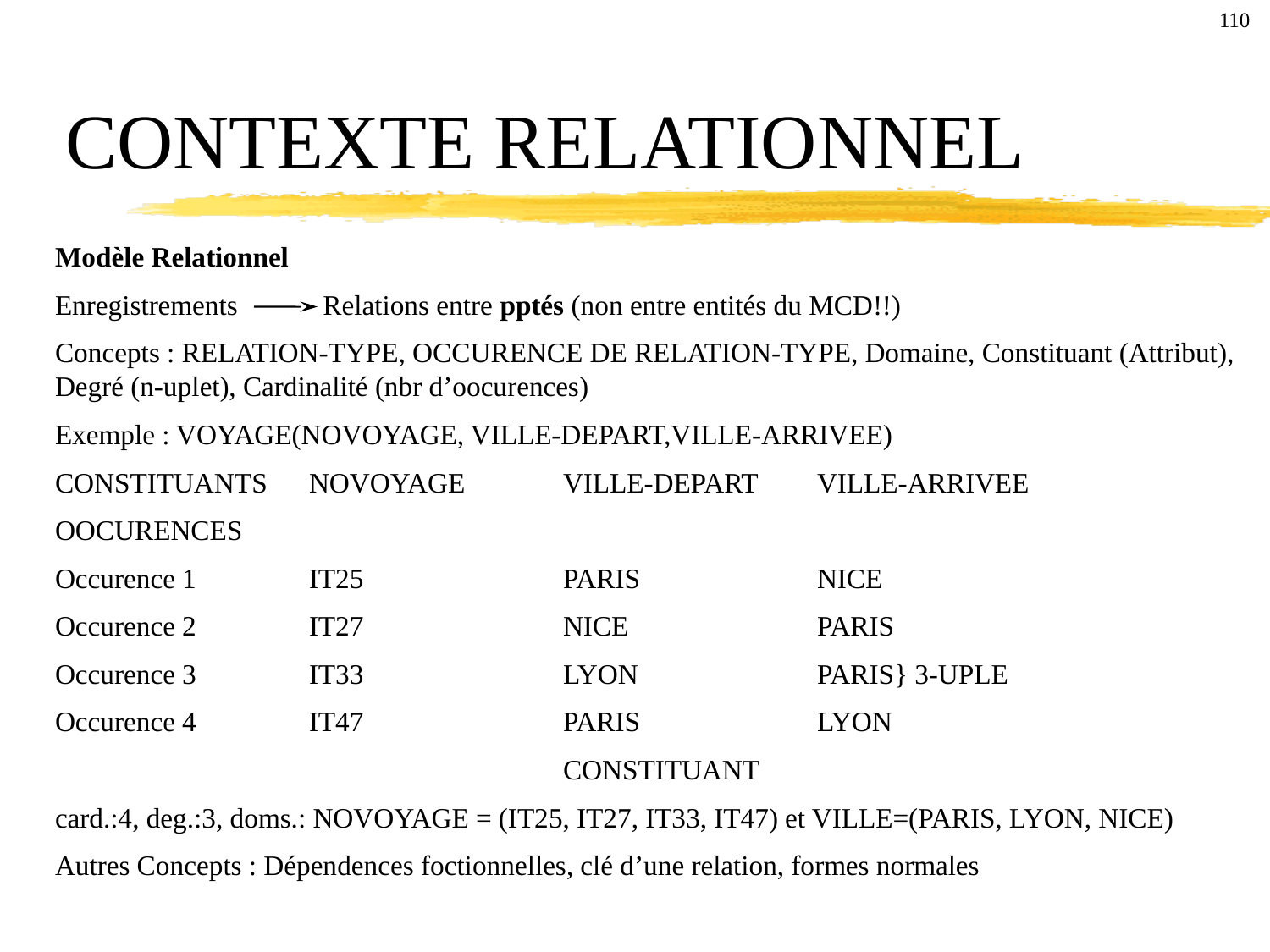

110
CONTEXTE RELATIONNEL
Modèle Relationnel
Enregistrements 	  Relations entre pptés (non entre entités du MCD!!)
Concepts : RELATION-TYPE, OCCURENCE DE RELATION-TYPE, Domaine, Constituant (Attribut), Degré (n-uplet), Cardinalité (nbr d’oocurences)
Exemple : VOYAGE(NOVOYAGE, VILLE-DEPART,VILLE-ARRIVEE)
CONSTITUANTS	NOVOYAGE	VILLE-DEPART	VILLE-ARRIVEE
OOCURENCES
Occurence 1	IT25		PARIS		NICE
Occurence 2	IT27		NICE		PARIS
Occurence 3	IT33		LYON		PARIS} 3-UPLE
Occurence 4	IT47		PARIS		LYON
				CONSTITUANT
card.:4, deg.:3, doms.: NOVOYAGE = (IT25, IT27, IT33, IT47) et VILLE=(PARIS, LYON, NICE)
Autres Concepts : Dépendences foctionnelles, clé d’une relation, formes normales